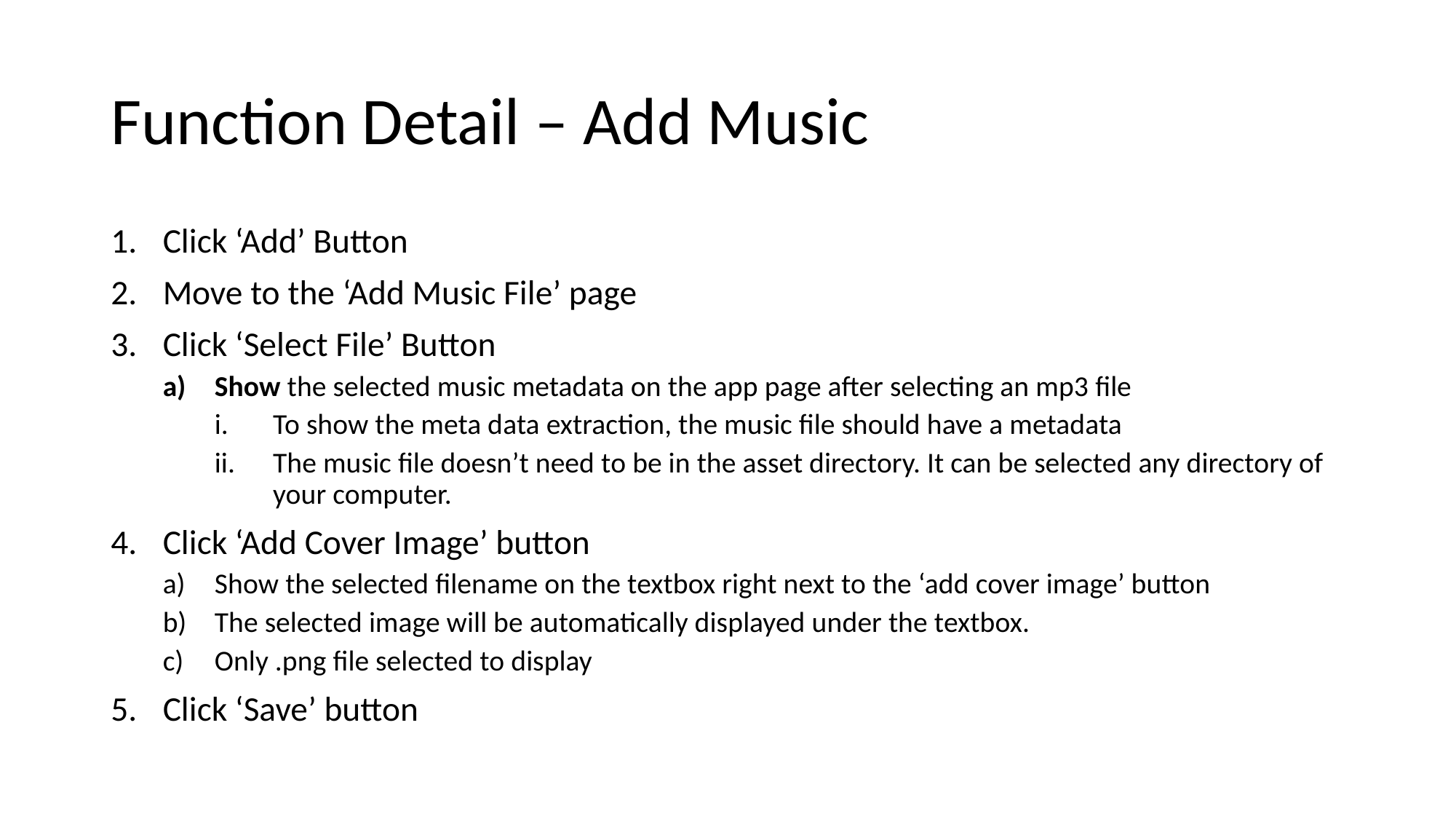

# Function Detail – Add Music
Click ‘Add’ Button
Move to the ‘Add Music File’ page
Click ‘Select File’ Button
Show the selected music metadata on the app page after selecting an mp3 file
To show the meta data extraction, the music file should have a metadata
The music file doesn’t need to be in the asset directory. It can be selected any directory of your computer.
Click ‘Add Cover Image’ button
Show the selected filename on the textbox right next to the ‘add cover image’ button
The selected image will be automatically displayed under the textbox.
Only .png file selected to display
Click ‘Save’ button